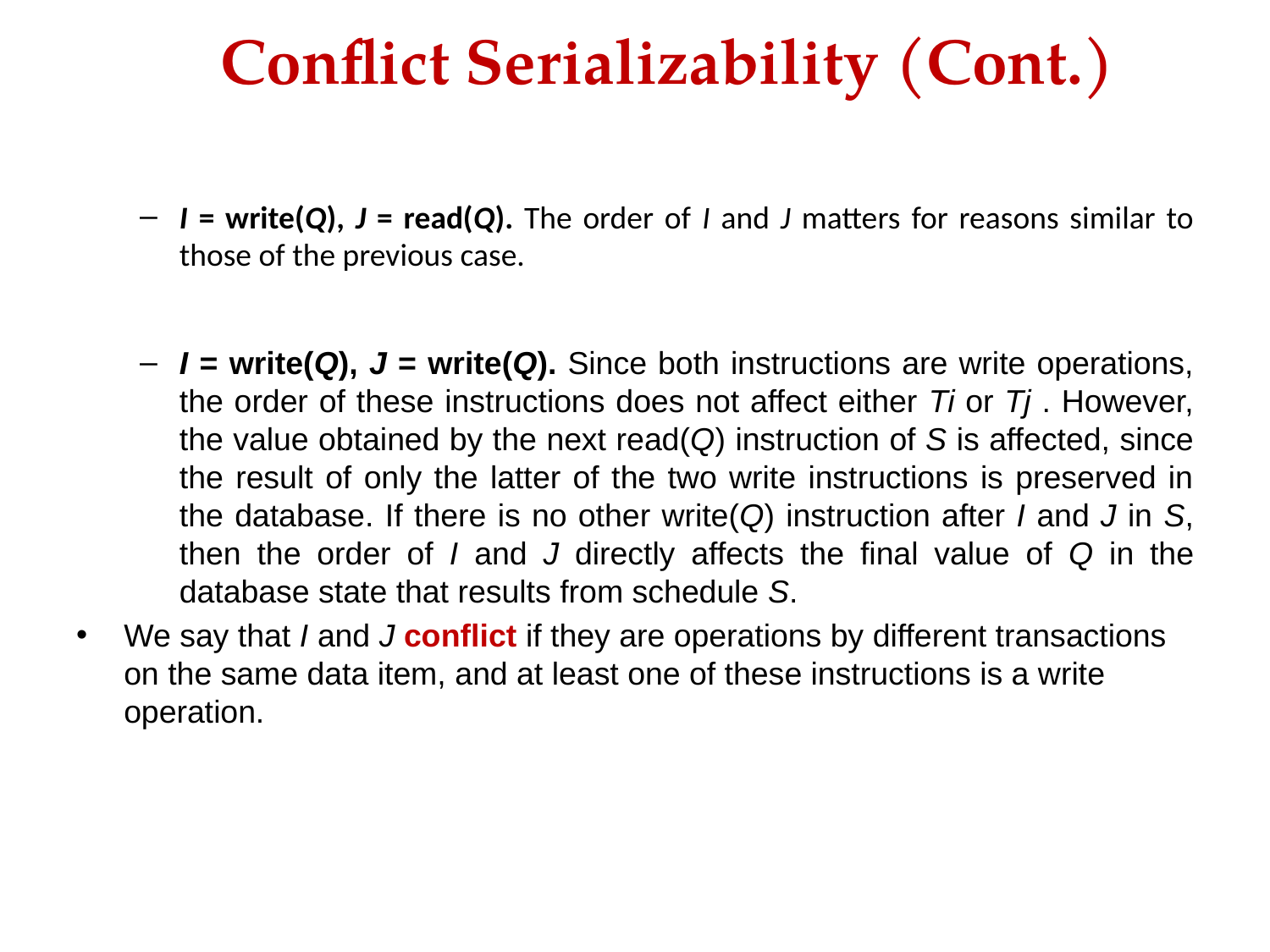

# Conflict Serializability (Cont.)
I = write(Q), J = read(Q). The order of I and J matters for reasons similar to those of the previous case.

I = write(Q), J = write(Q). Since both instructions are write operations, the order of these instructions does not affect either Ti or Tj . However, the value obtained by the next read(Q) instruction of S is affected, since the result of only the latter of the two write instructions is preserved in the database. If there is no other write(Q) instruction after I and J in S, then the order of I and J directly affects the final value of Q in the database state that results from schedule S.
We say that I and J conflict if they are operations by different transactions on the same data item, and at least one of these instructions is a write operation.